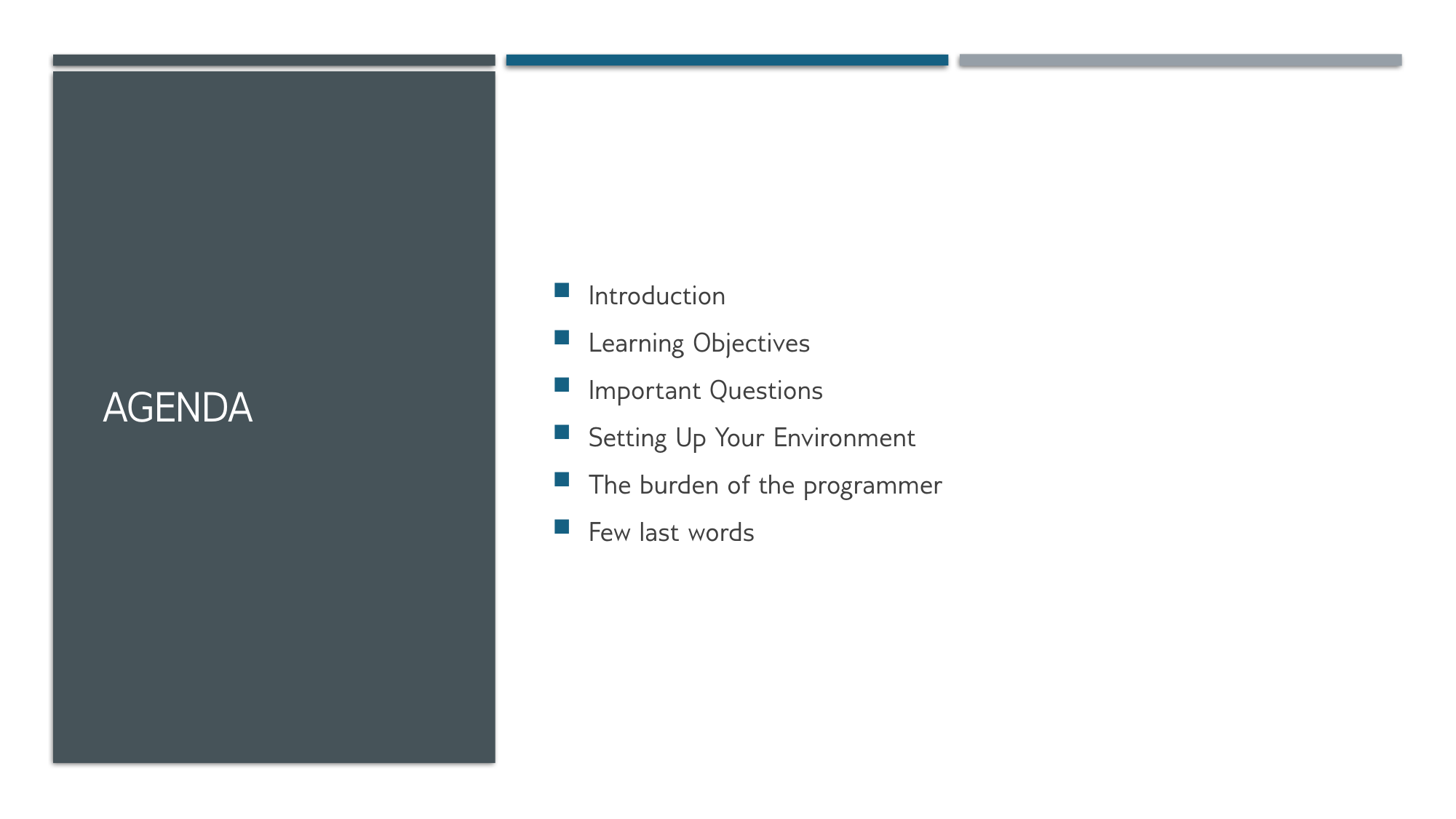

# Agenda
Introduction
Learning Objectives
Important Questions
Setting Up Your Environment
The burden of the programmer
Few last words